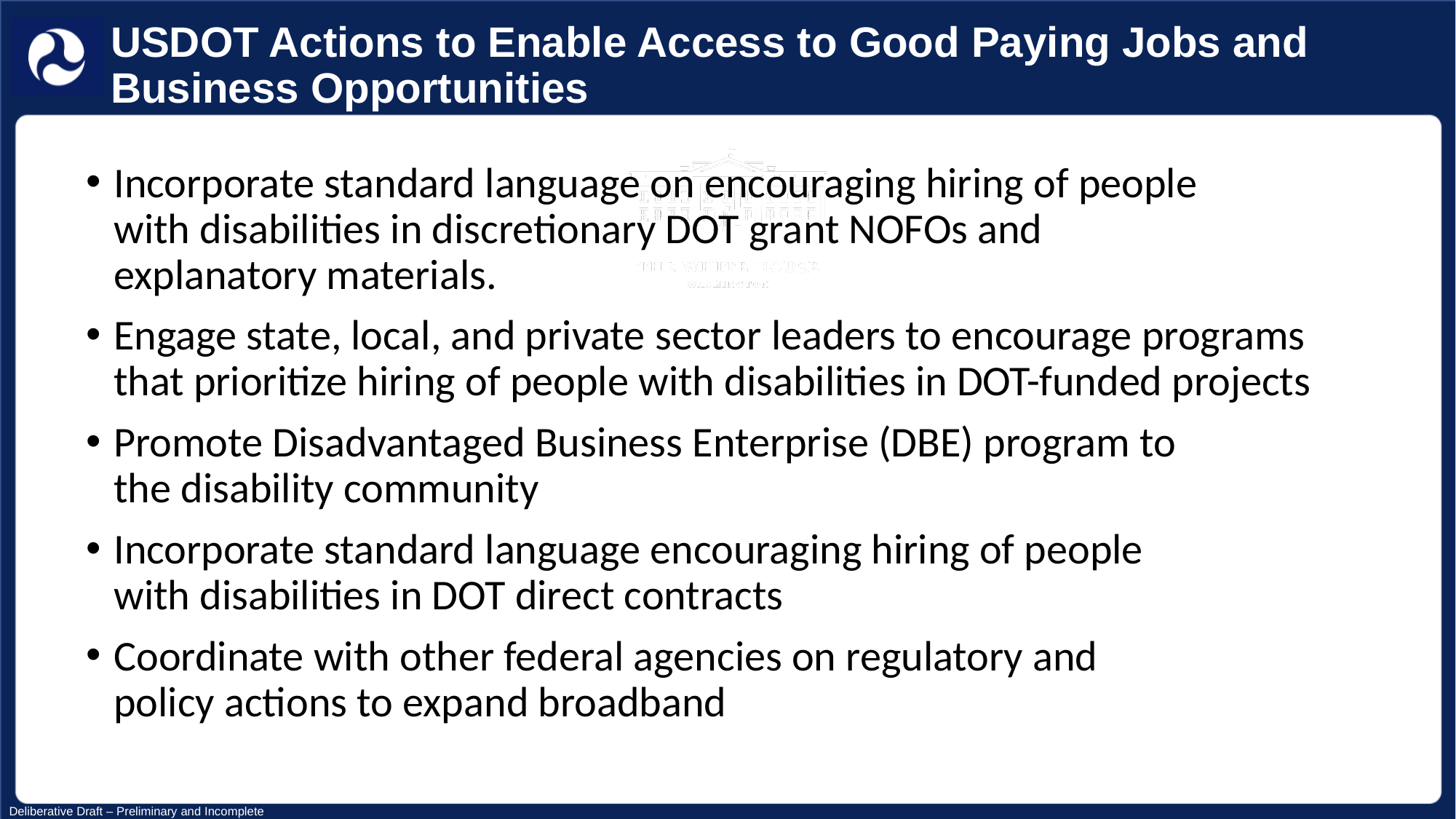

# USDOT Actions to Enable Access to Good Paying Jobs and Business Opportunities
Incorporate standard language on encouraging hiring of people with disabilities in discretionary DOT grant NOFOs and explanatory materials.
Engage state, local, and private sector leaders to encourage programs that prioritize hiring of people with disabilities in DOT-funded projects​
Promote Disadvantaged Business Enterprise (DBE) program to the disability community​
Incorporate standard language encouraging hiring of people with disabilities in DOT direct contracts​
Coordinate with other federal agencies on regulatory and policy actions to expand broadband​